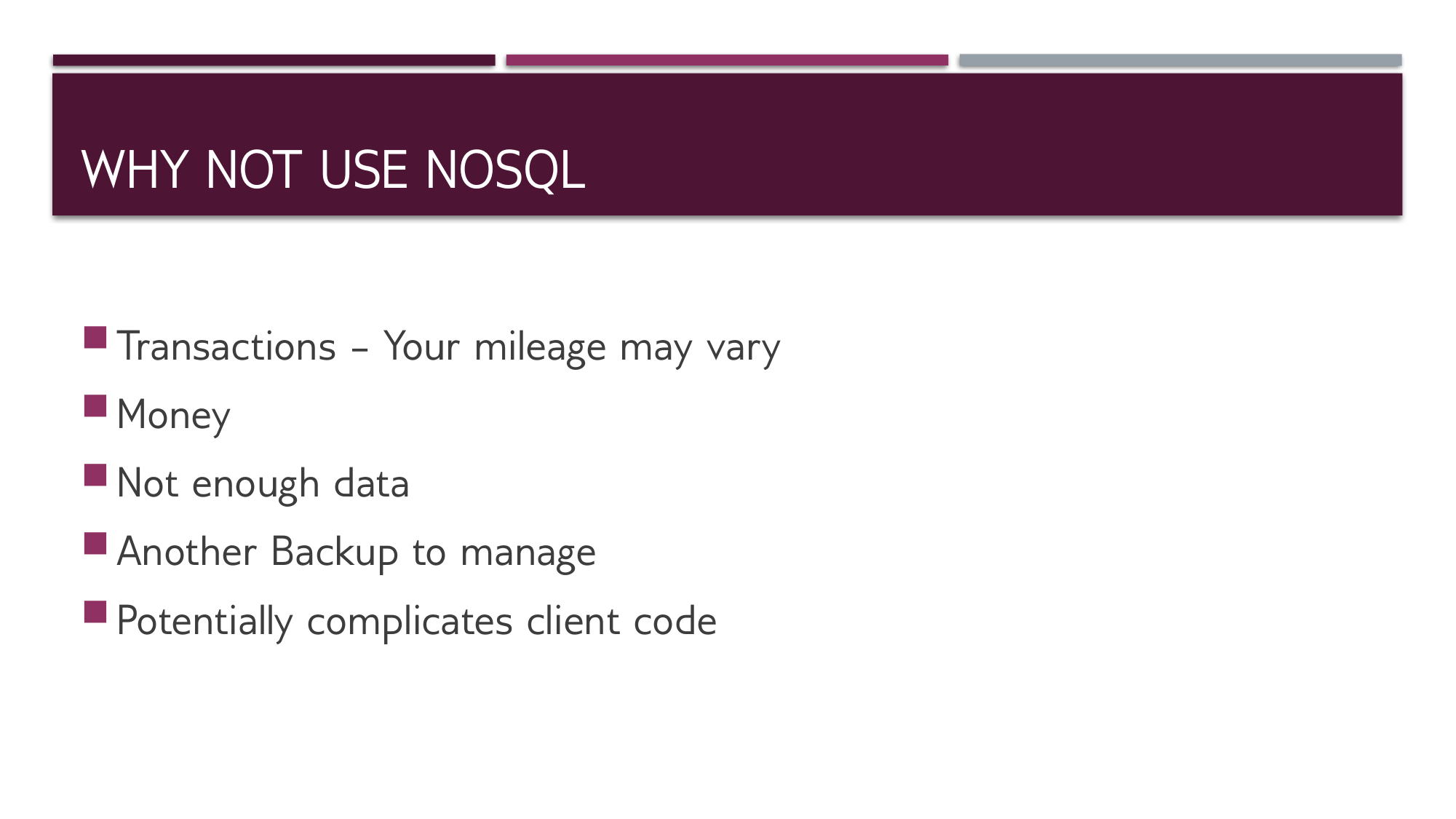

# Why not use NoSql
Transactions – Your mileage may vary
Money
Not enough data
Another Backup to manage
Potentially complicates client code